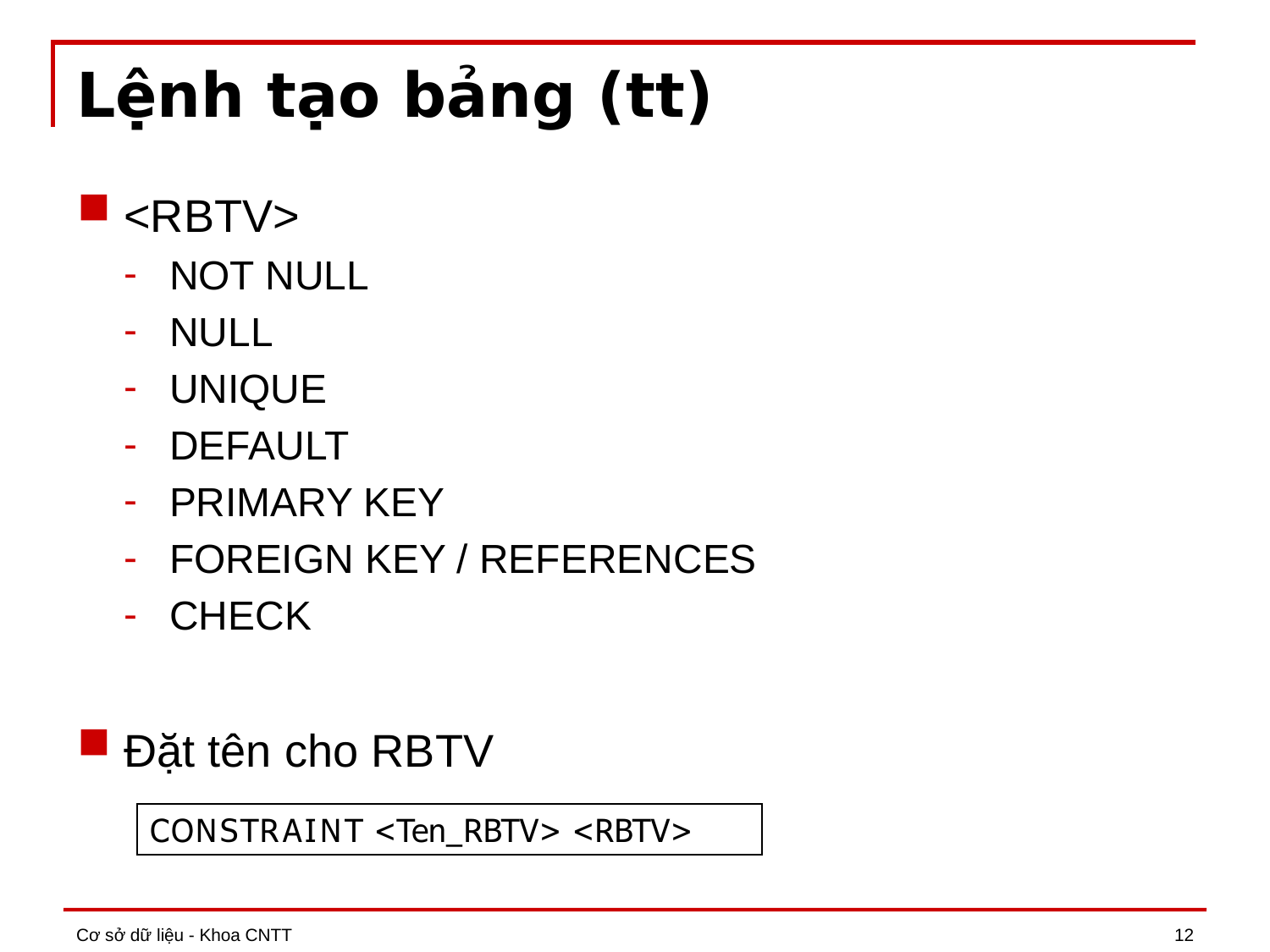

# Lệnh tạo bảng (tt)
<RBTV>
NOT NULL
NULL
UNIQUE
DEFAULT
PRIMARY KEY
FOREIGN KEY / REFERENCES
CHECK

Đặt tên cho RBTV

CONSTRAINT <Ten_RBTV> <RBTV>
Cơ sở dữ liệu - Khoa CNTT
12